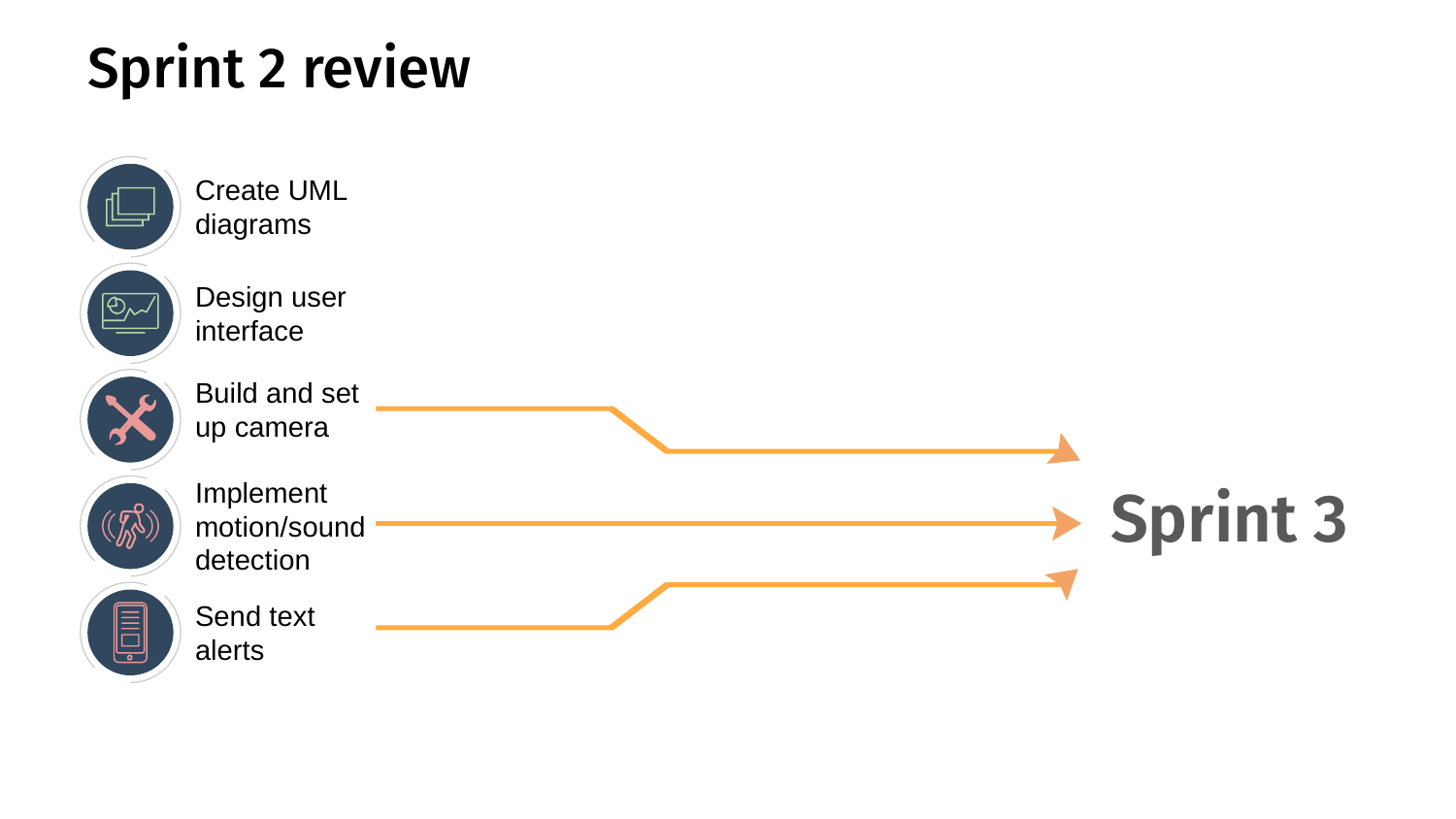

Sprint 2 review

Create UML diagrams

Design user interface
Build and set up camera

Implement motion/sound detection
Sprint 3

Send text alerts